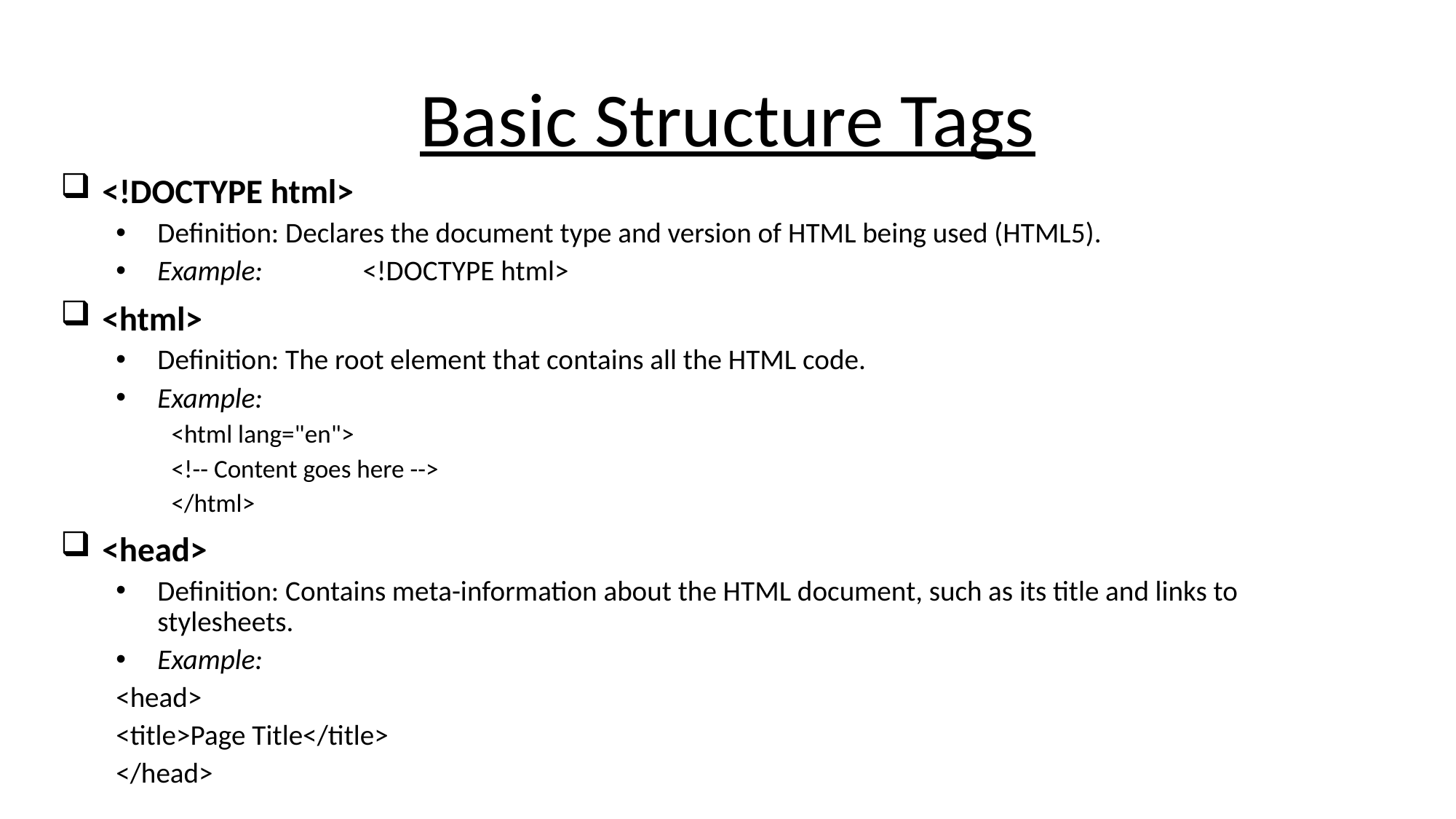

# Basic Structure Tags
<!DOCTYPE html>
Definition: Declares the document type and version of HTML being used (HTML5).
Example: 		<!DOCTYPE html>
<html>
Definition: The root element that contains all the HTML code.
Example:
<html lang="en">
	<!-- Content goes here -->
</html>
<head>
Definition: Contains meta-information about the HTML document, such as its title and links to stylesheets.
Example:
	<head>
		<title>Page Title</title>
	</head>